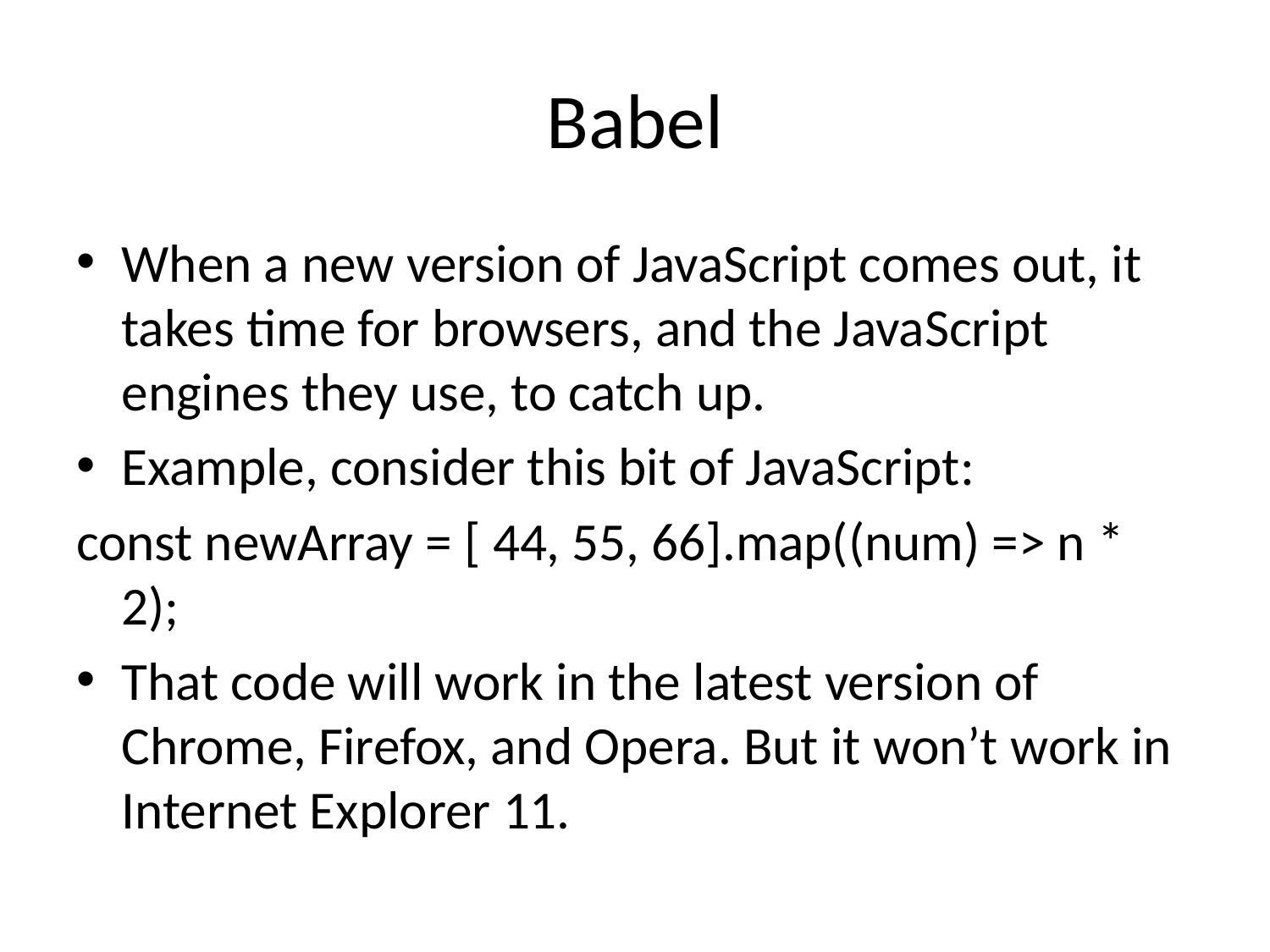

# Babel
When a new version of JavaScript comes out, it takes time for browsers, and the JavaScript engines they use, to catch up.
Example, consider this bit of JavaScript:
const newArray = [ 44, 55, 66].map((num) => n * 2);
That code will work in the latest version of Chrome, Firefox, and Opera. But it won’t work in Internet Explorer 11.